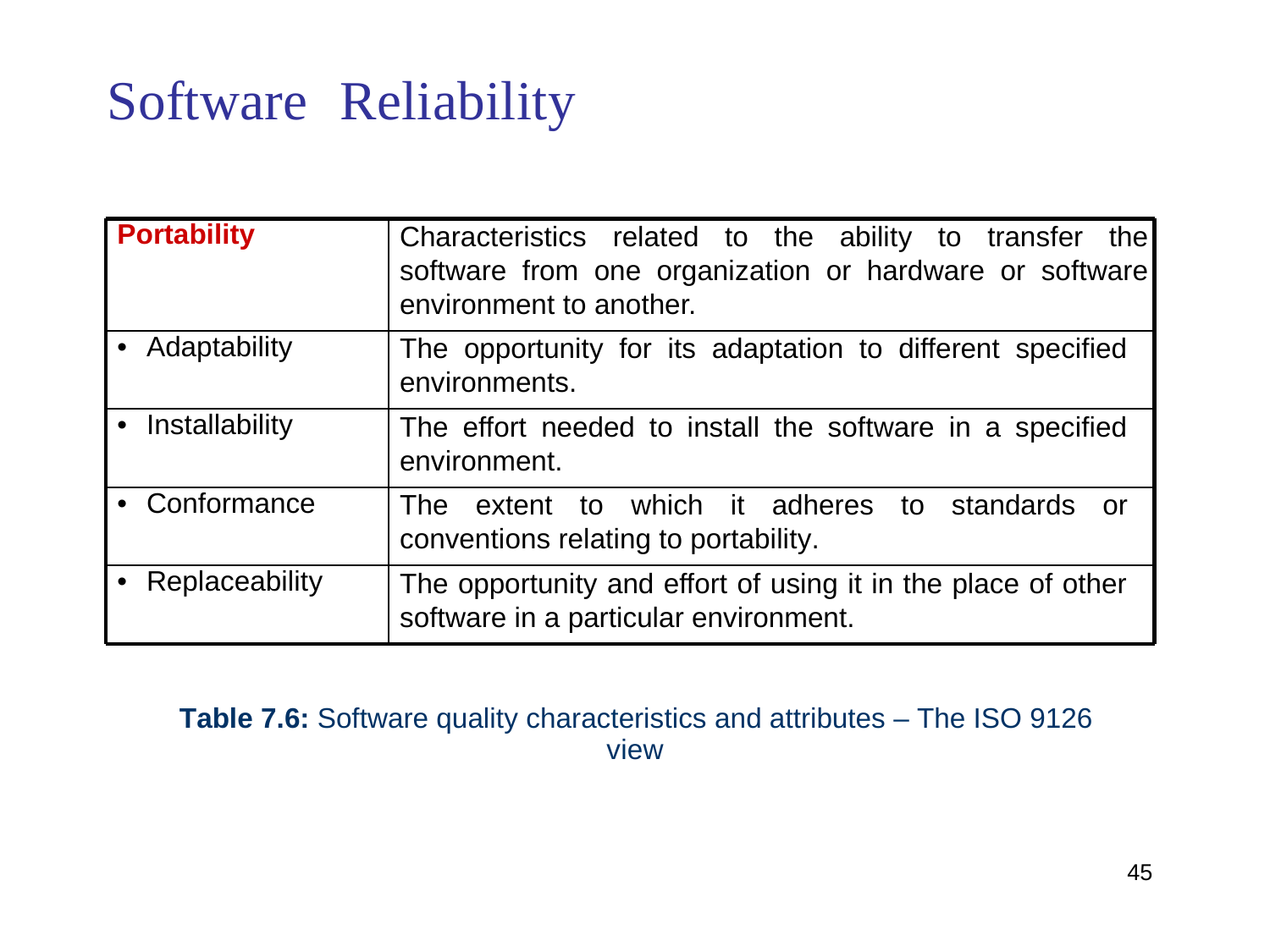

Software
Reliability
Portability
Characteristics  related  to  the  ability  to  transfer  the software from one organization or hardware or software environment to another.

•  Adaptability
The  opportunity for its adaptation to different specified environments.

•  Installability
The effort needed to install the software in a specified environment.

•  Conformance
The   extent   to   which   it   adheres   to   standards   or conventions relating to portability.

•  Replaceability
The opportunity and effort of using it in the place of other software in a particular environment.

Table 7.6: Software quality characteristics and attributes – The ISO 9126
view
45